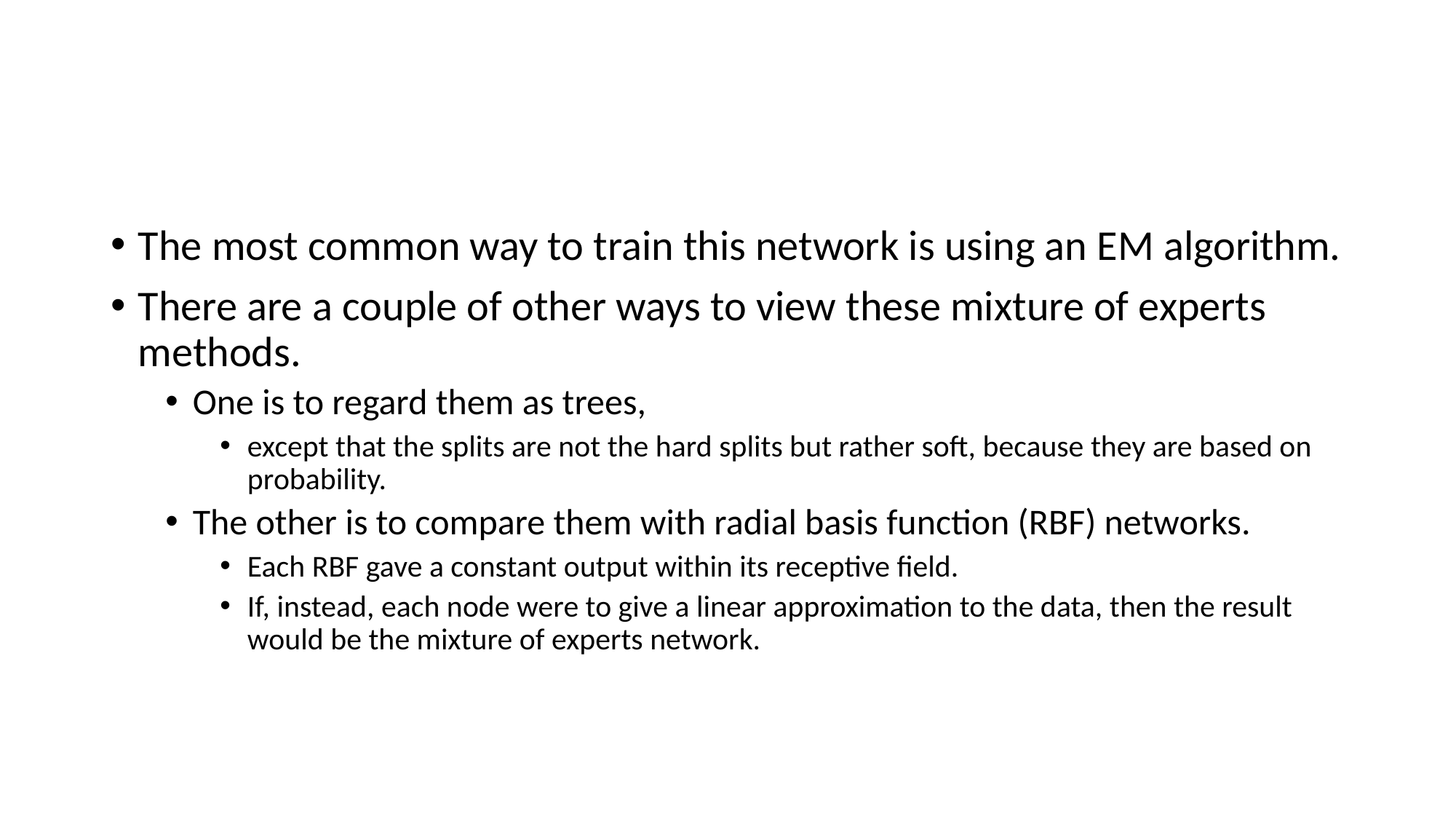

#
The most common way to train this network is using an EM algorithm.
There are a couple of other ways to view these mixture of experts methods.
One is to regard them as trees,
except that the splits are not the hard splits but rather soft, because they are based on probability.
The other is to compare them with radial basis function (RBF) networks.
Each RBF gave a constant output within its receptive field.
If, instead, each node were to give a linear approximation to the data, then the result would be the mixture of experts network.